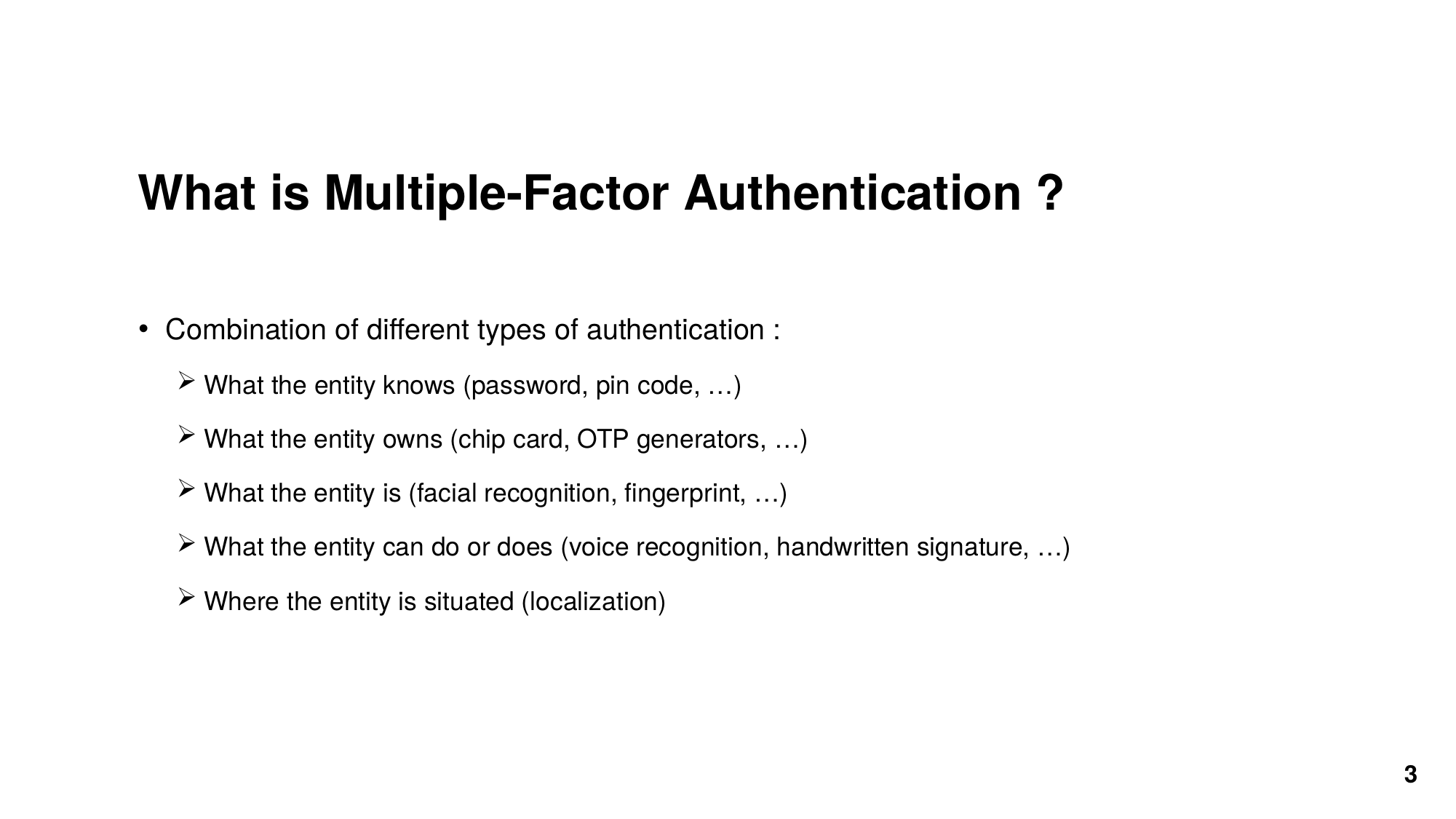

# What is Multiple-Factor Authentication ?
Combination of different types of authentication :
What the entity knows (password, pin code, …)
What the entity owns (chip card, OTP generators, …)
What the entity is (facial recognition, fingerprint, …)
What the entity can do or does (voice recognition, handwritten signature, …)
Where the entity is situated (localization)
3